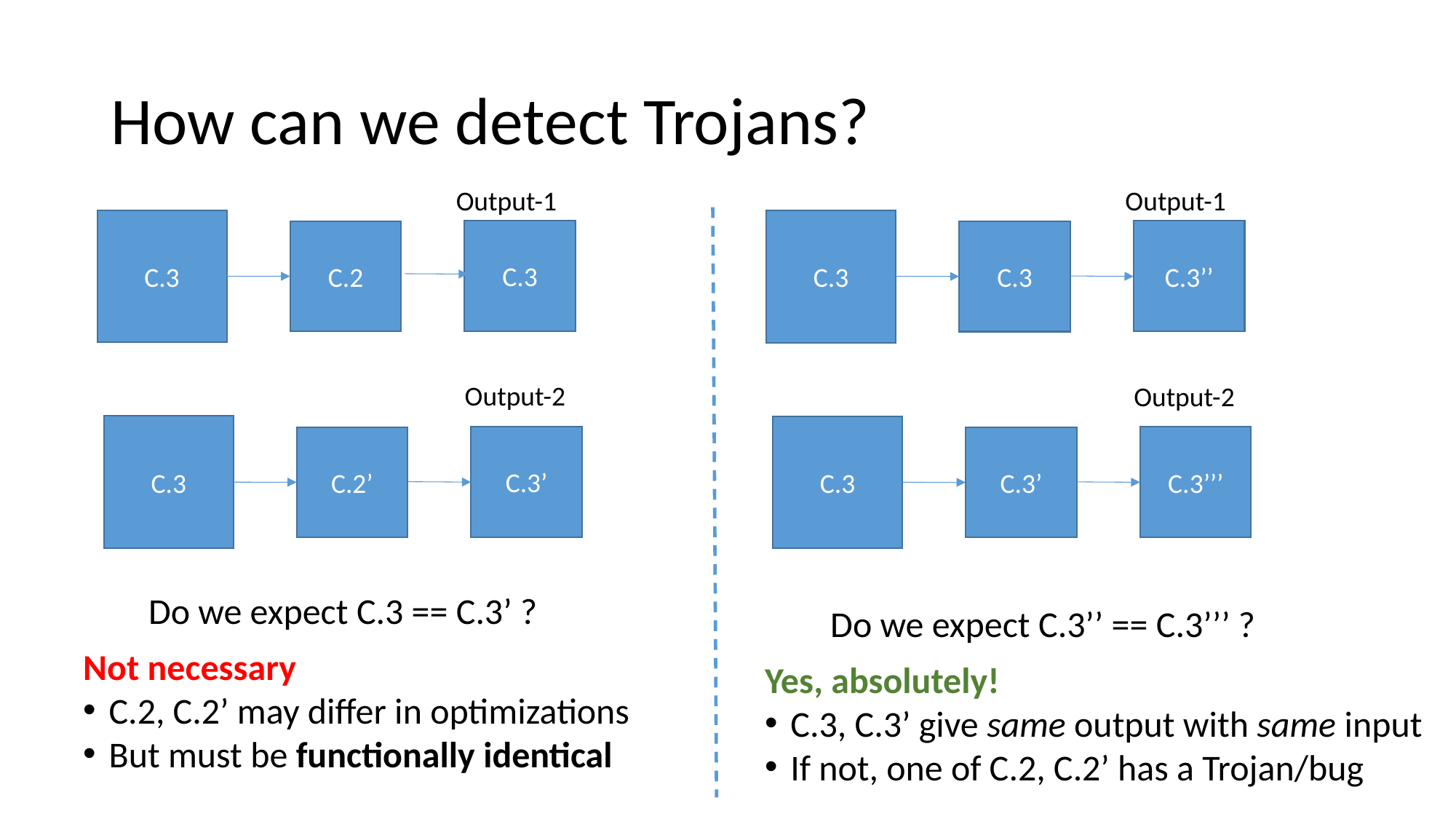

How can we detect Trojans?
Output-1
Output-1

C.3
C.3
C.3
C.3’’
C.2
C.3

Output-2
Output-2
C.3
C.3
C.3’
C.3’’’
C.2’
C.3’

Do we expect C.3 == C.3’ ?
Do we expect C.3’’ == C.3’’’ ?
Not necessary
C.2, C.2’ may differ in optimizations
But must be functionally identical
Yes, absolutely!
C.3, C.3’ give same output with same input
If not, one of C.2, C.2’ has a Trojan/bug